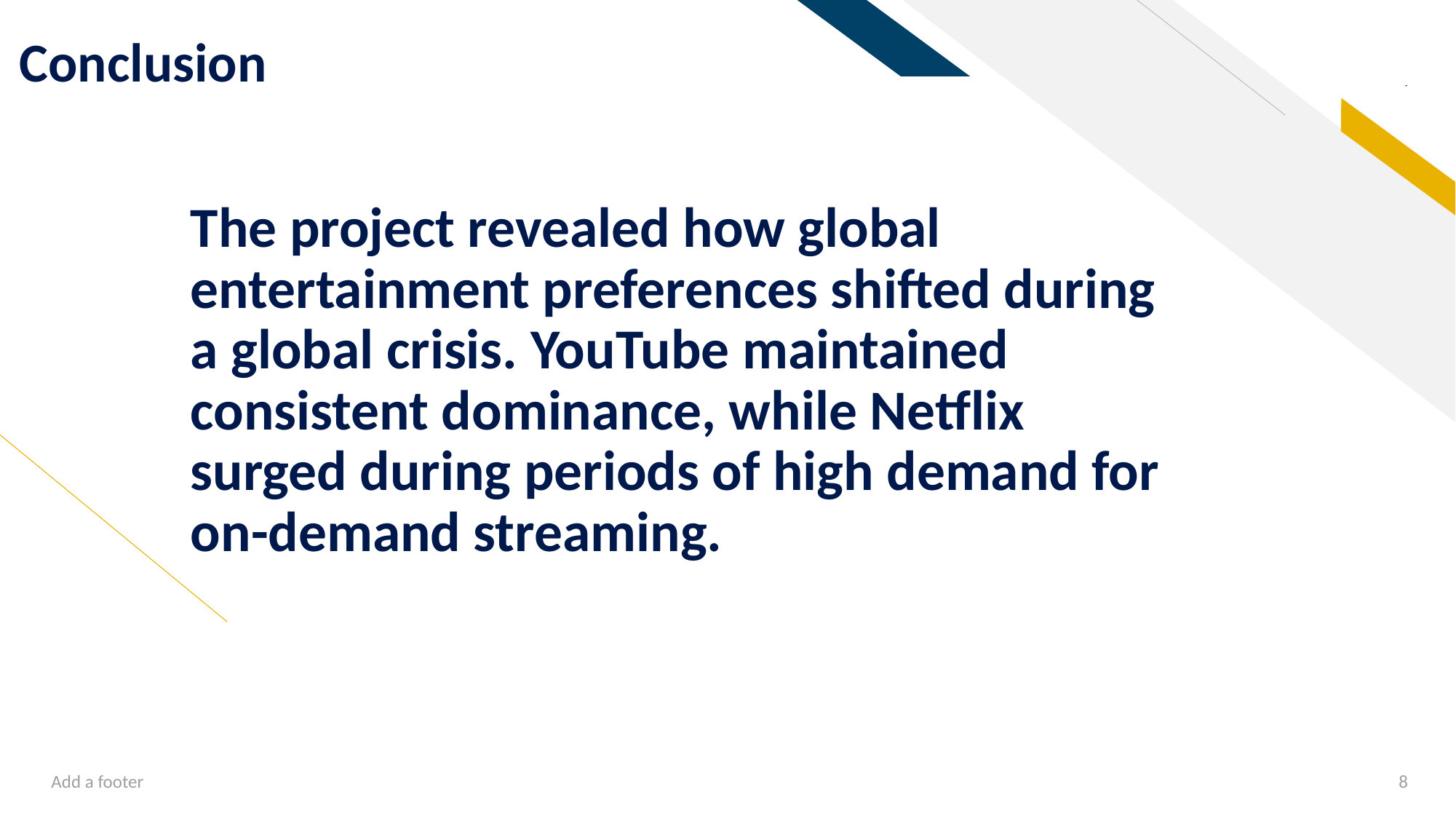

# Conclusion

The project revealed how global entertainment preferences shifted during a global crisis. YouTube maintained consistent dominance, while Netflix surged during periods of high demand for on-demand streaming.
Add a footer
8